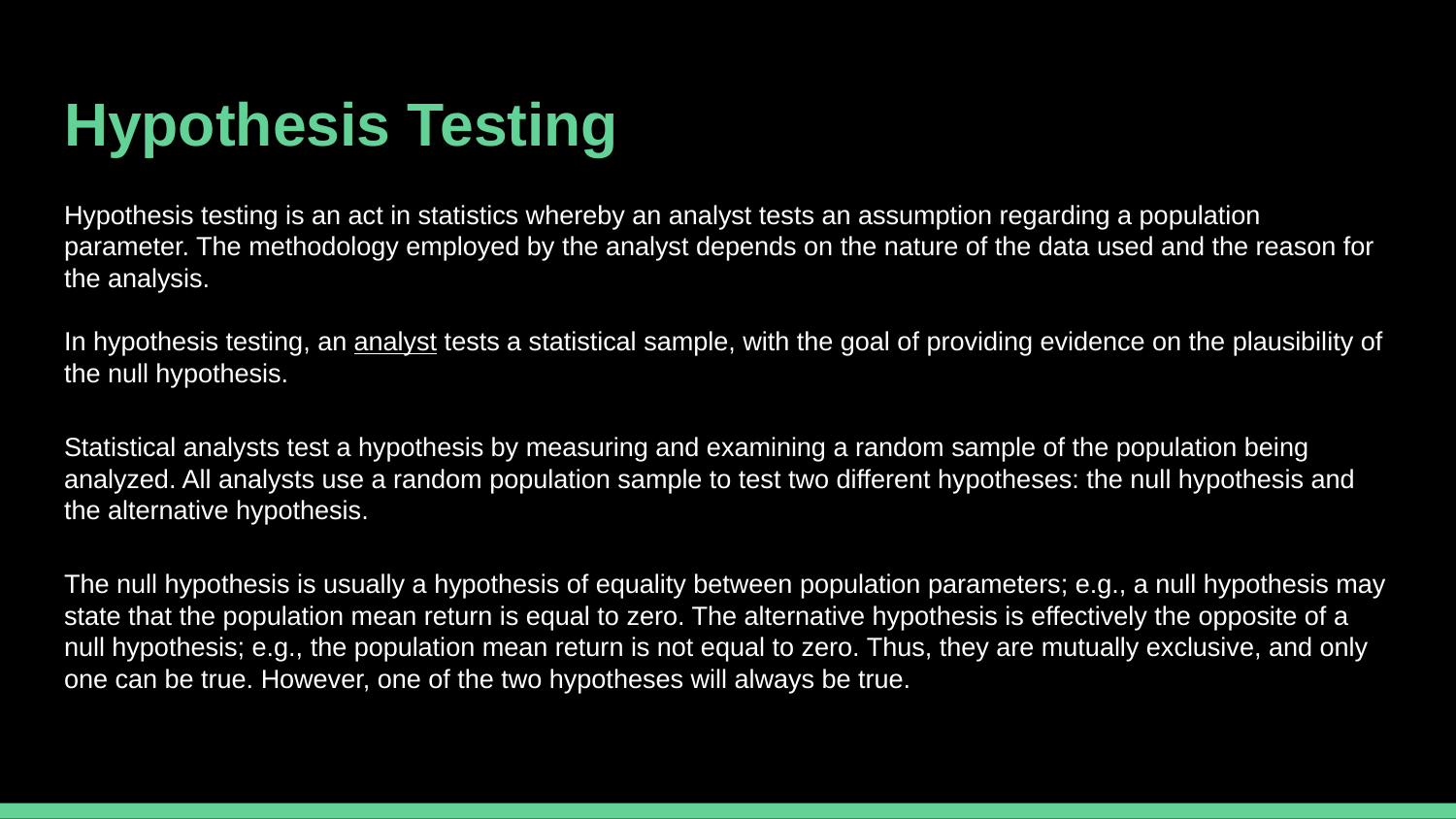

# Hypothesis Testing
Hypothesis testing is an act in statistics whereby an analyst tests an assumption regarding a population parameter. The methodology employed by the analyst depends on the nature of the data used and the reason for the analysis.
In hypothesis testing, an analyst tests a statistical sample, with the goal of providing evidence on the plausibility of the null hypothesis.
Statistical analysts test a hypothesis by measuring and examining a random sample of the population being analyzed. All analysts use a random population sample to test two different hypotheses: the null hypothesis and the alternative hypothesis.
The null hypothesis is usually a hypothesis of equality between population parameters; e.g., a null hypothesis may state that the population mean return is equal to zero. The alternative hypothesis is effectively the opposite of a null hypothesis; e.g., the population mean return is not equal to zero. Thus, they are mutually exclusive, and only one can be true. However, one of the two hypotheses will always be true.